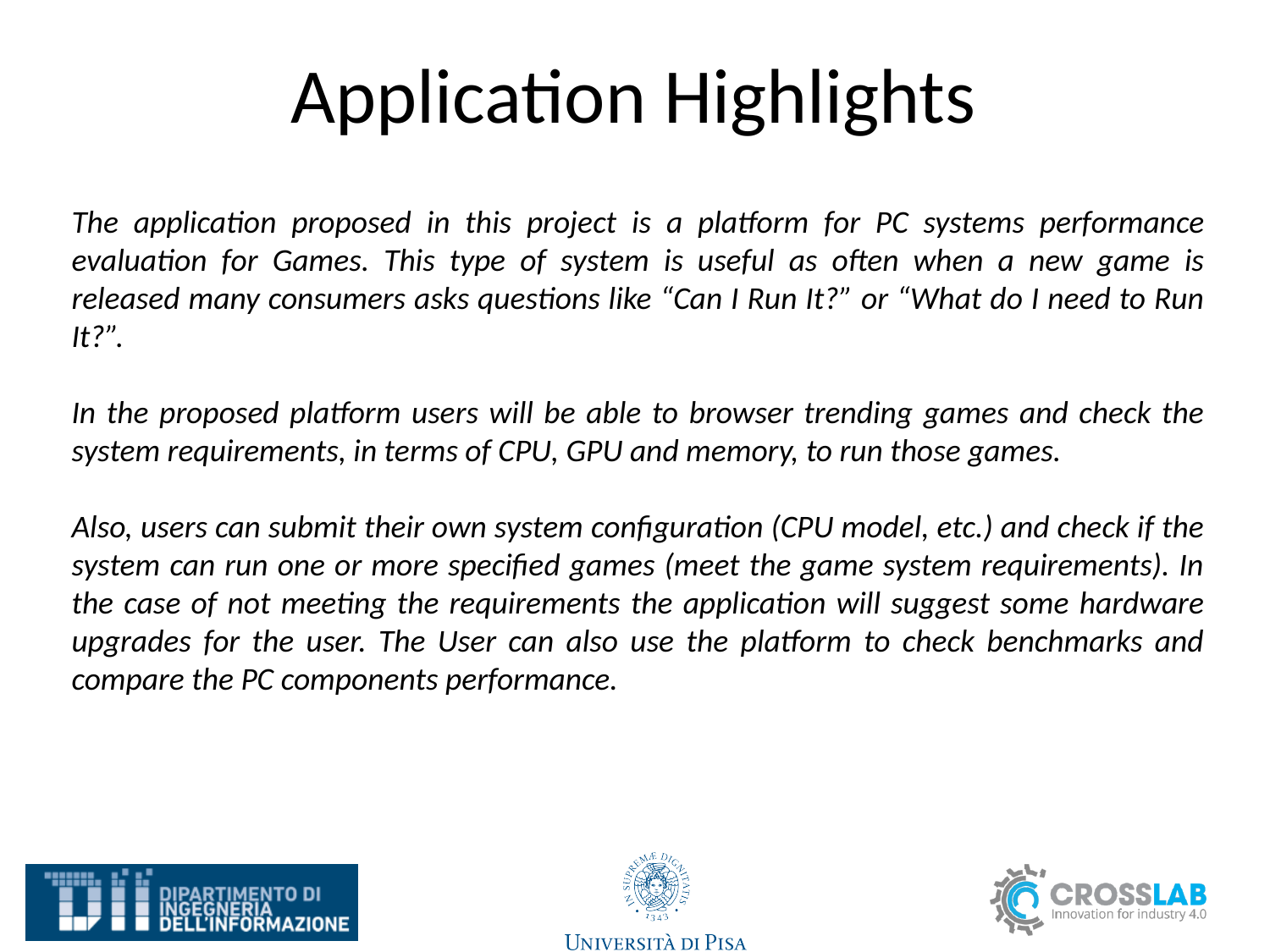

# Application Highlights
The application proposed in this project is a platform for PC systems performance evaluation for Games. This type of system is useful as often when a new game is released many consumers asks questions like “Can I Run It?” or “What do I need to Run It?”.

In the proposed platform users will be able to browser trending games and check the system requirements, in terms of CPU, GPU and memory, to run those games.

Also, users can submit their own system configuration (CPU model, etc.) and check if the system can run one or more specified games (meet the game system requirements). In the case of not meeting the requirements the application will suggest some hardware upgrades for the user. The User can also use the platform to check benchmarks and compare the PC components performance.